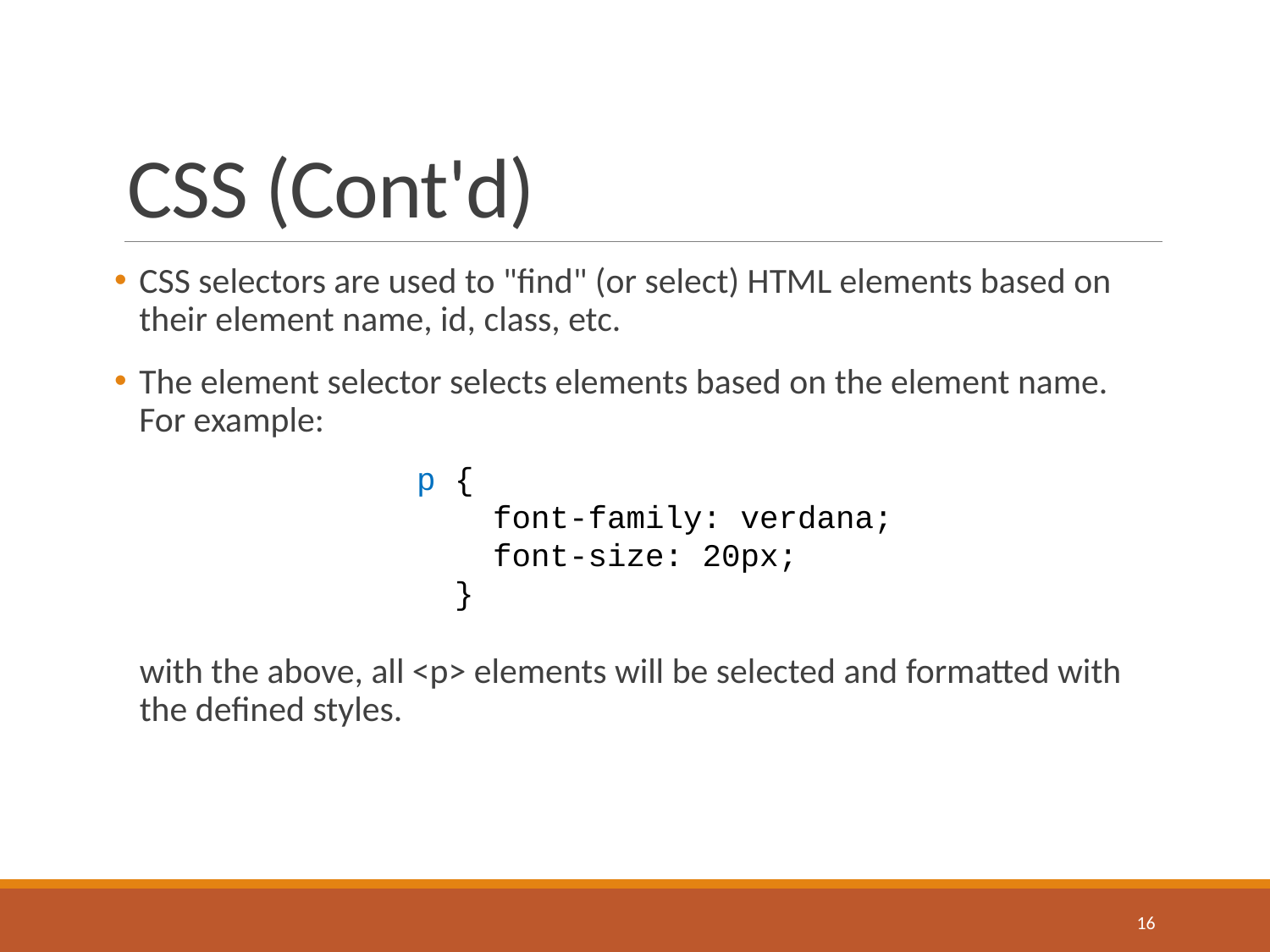

# CSS (Cont'd)
CSS selectors are used to "find" (or select) HTML elements based on their element name, id, class, etc.
The element selector selects elements based on the element name. For example:

with the above, all <p> elements will be selected and formatted with the defined styles.
 p {
     font-family: verdana;
     font-size: 20px;
   }
16